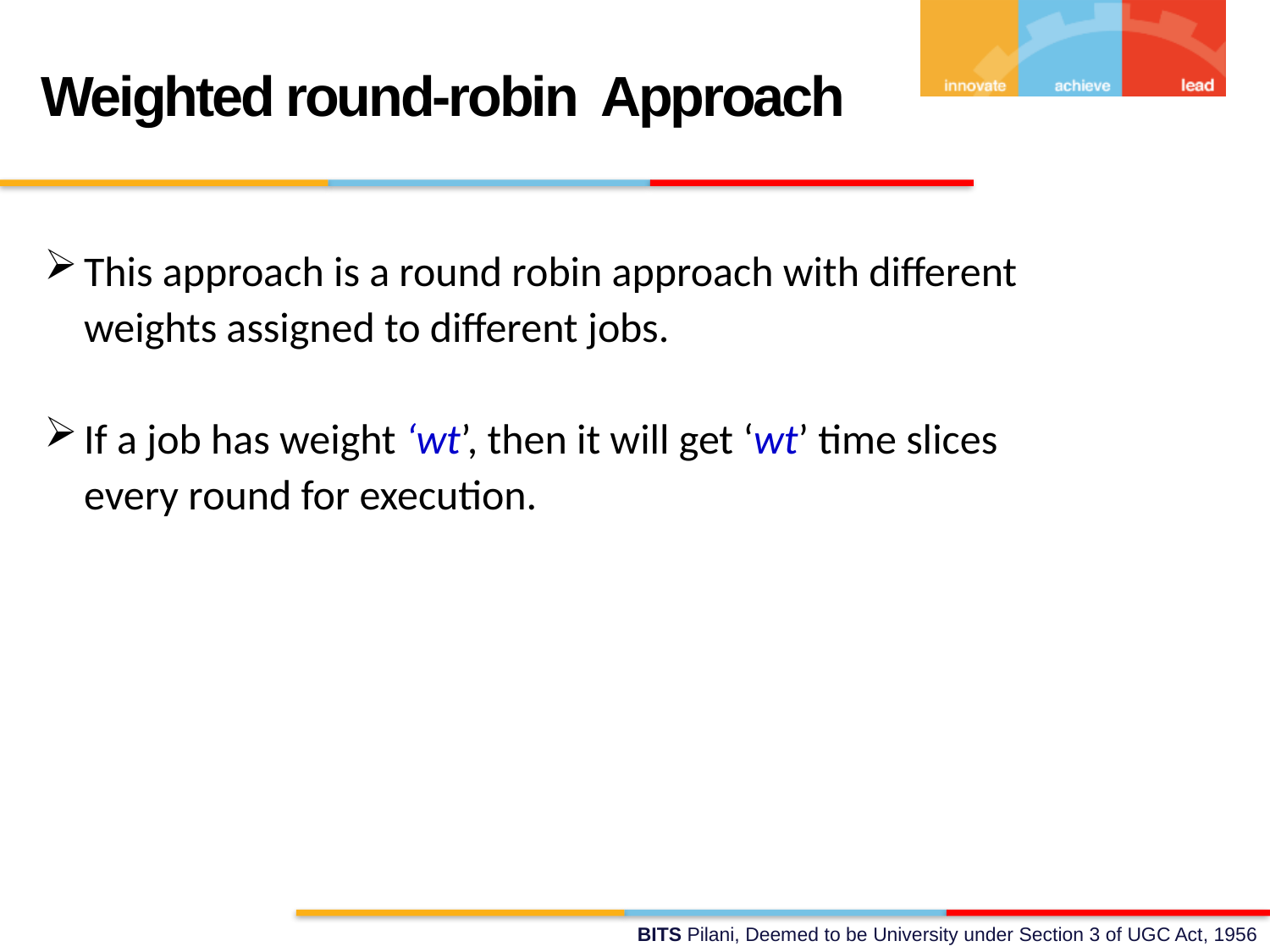

Weighted round-robin  Approach
This approach is a round robin approach with different weights assigned to different jobs.

If a job has weight ‘wt’, then it will get ‘wt’ time slices every round for execution.